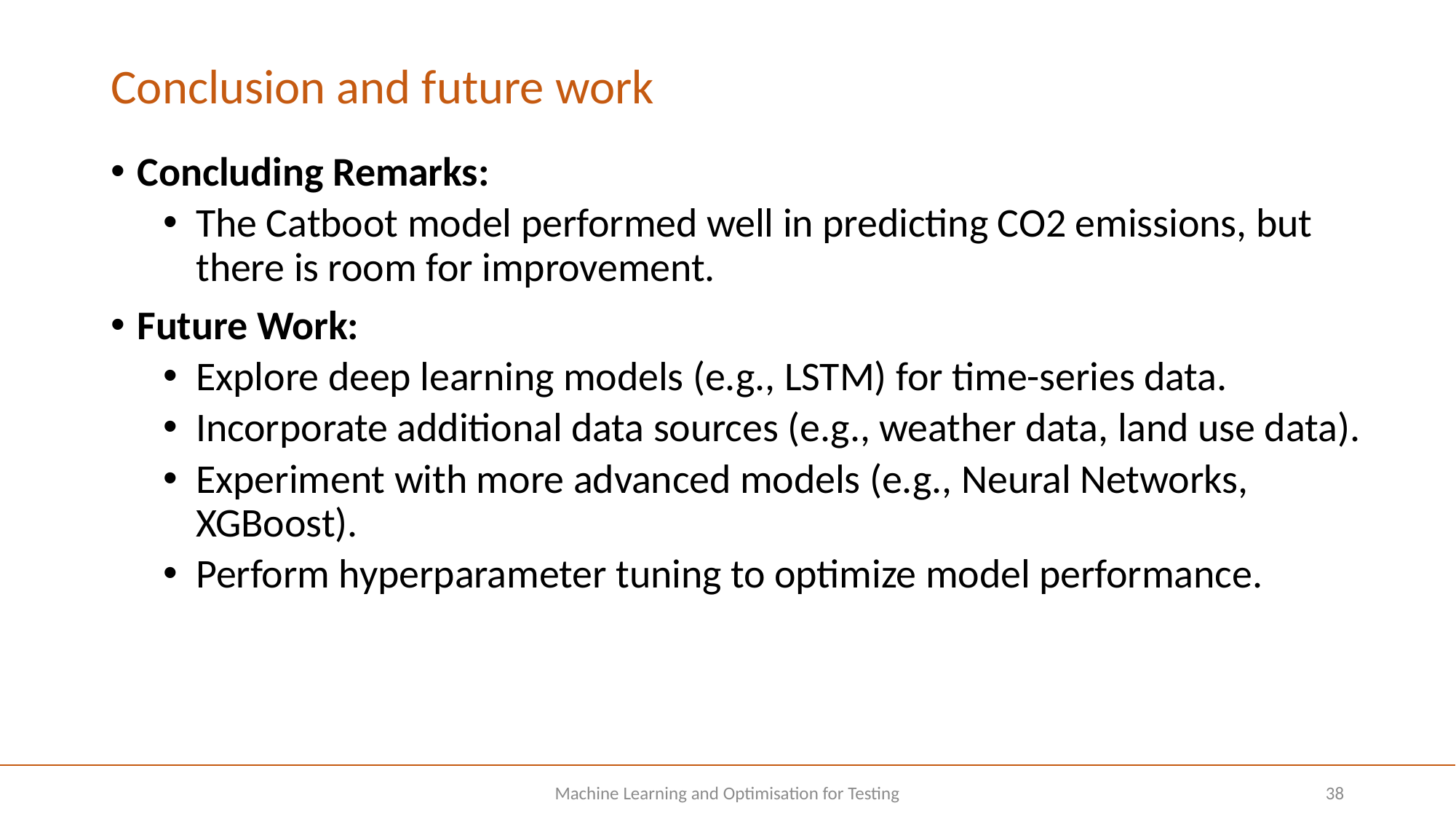

# Conclusion and future work
Concluding Remarks:
The Catboot model performed well in predicting CO2 emissions, but there is room for improvement.
Future Work:
Explore deep learning models (e.g., LSTM) for time-series data.
Incorporate additional data sources (e.g., weather data, land use data).
Experiment with more advanced models (e.g., Neural Networks, XGBoost).
Perform hyperparameter tuning to optimize model performance.

Machine Learning and Optimisation for Testing
38